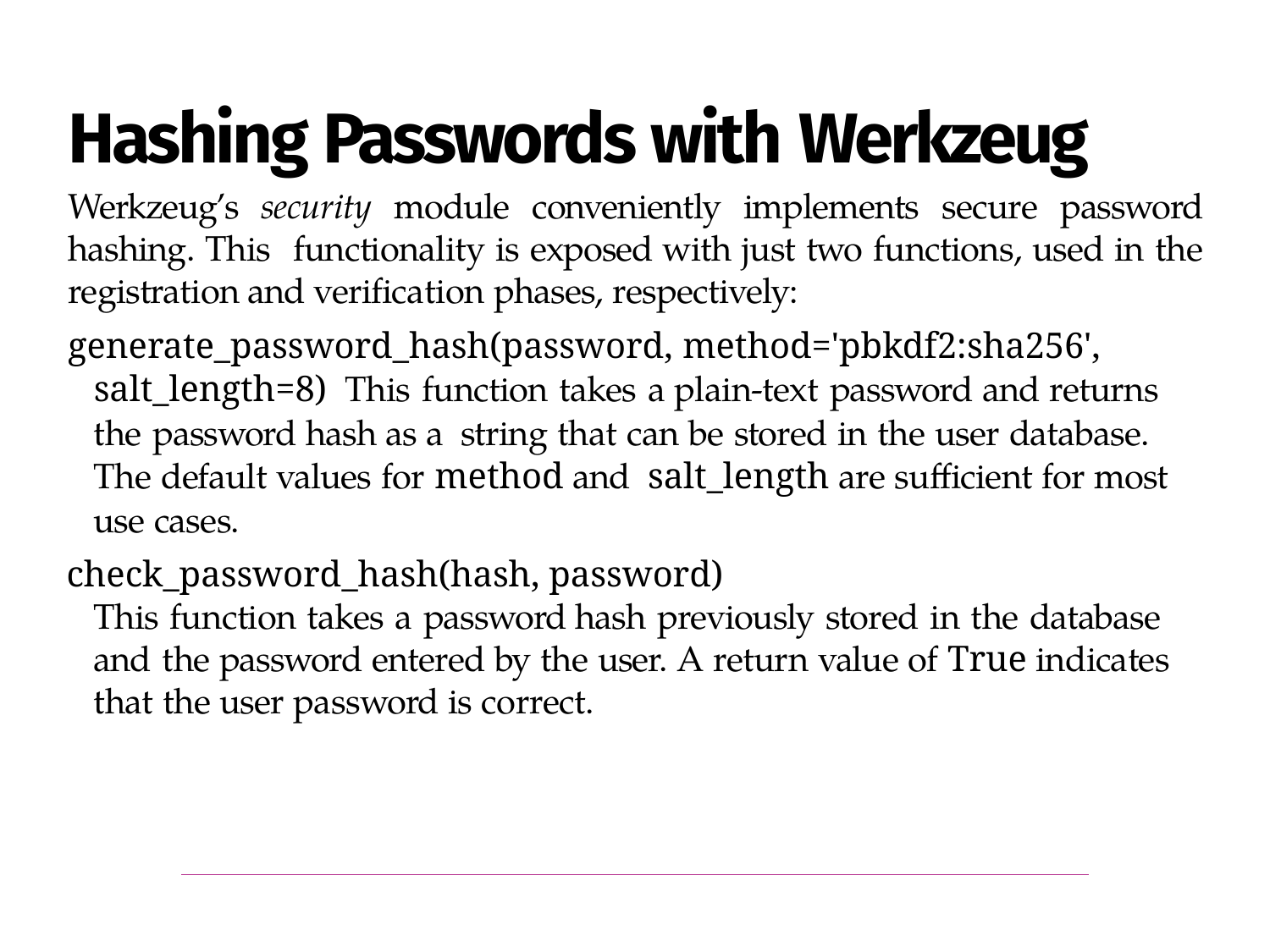

Hashing Passwords with Werkzeug
Werkzeug’s security module conveniently implements secure password hashing. This  functionality is exposed with just two functions, used in the registration and verification phases, respectively:
generate_password_hash(password, method='pbkdf2:sha256', salt_length=8)  This function takes a plain-text password and returns the password hash as a  string that can be stored in the user database. The default values for method and  salt_length are sufficient for most use cases.
check_password_hash(hash, password)
This function takes a password hash previously stored in the database and the password entered by the user. A return value of True indicates that the user password is correct.